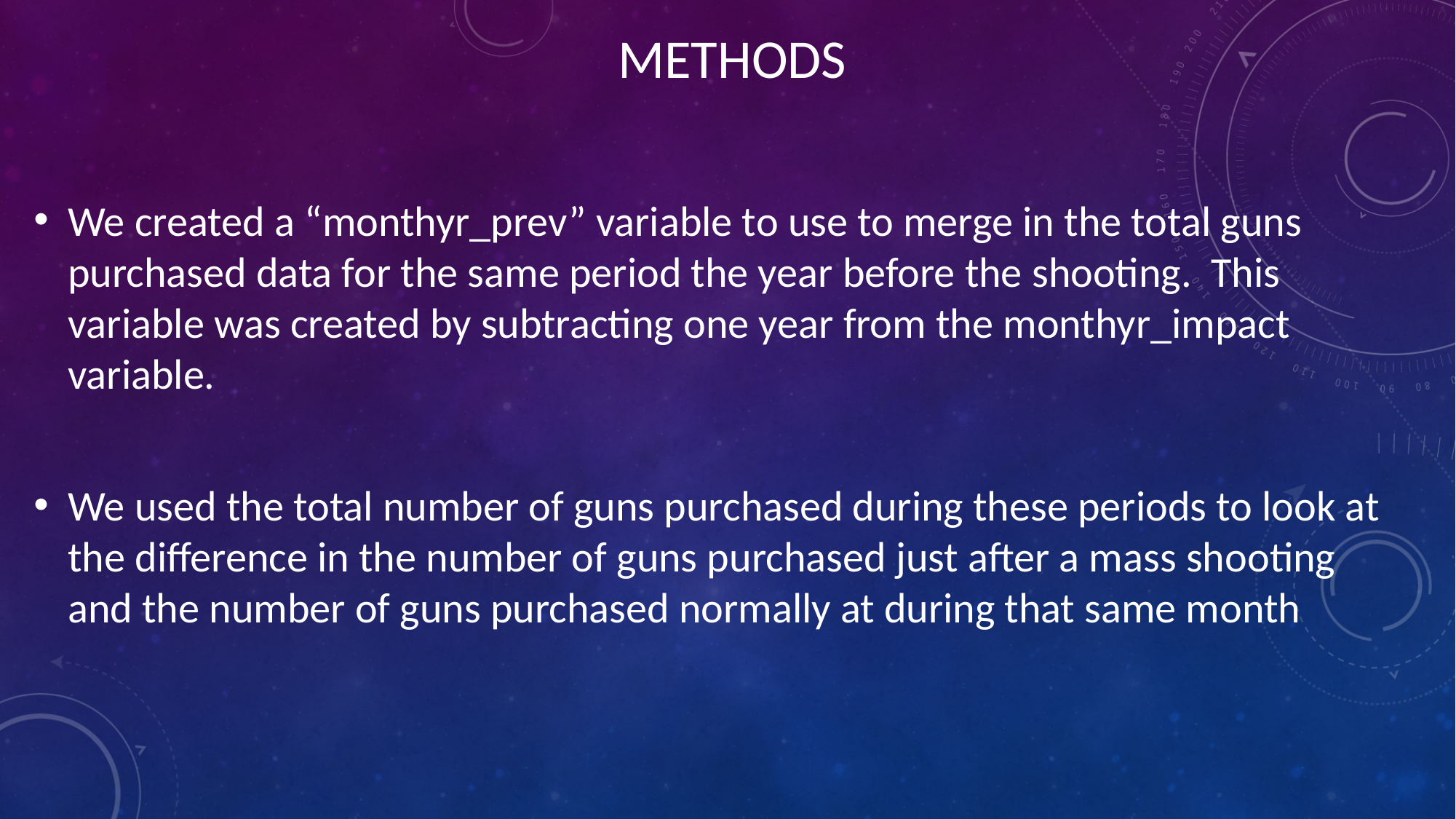

# Methods
We created a “monthyr_prev” variable to use to merge in the total guns purchased data for the same period the year before the shooting.  This variable was created by subtracting one year from the monthyr_impact variable.

We used the total number of guns purchased during these periods to look at the difference in the number of guns purchased just after a mass shooting and the number of guns purchased normally at during that same month